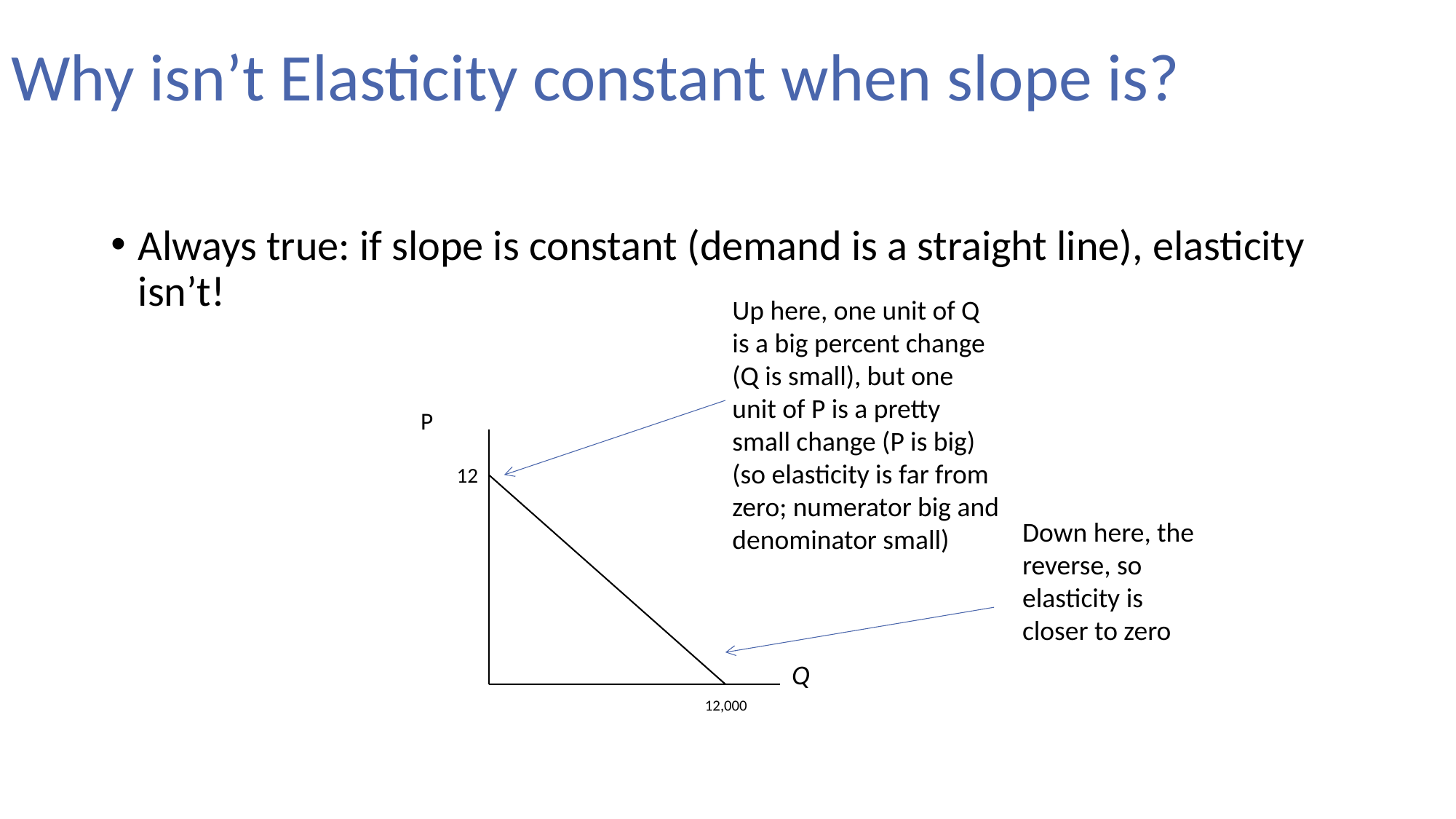

# Why isn’t Elasticity constant when slope is?
Always true: if slope is constant (demand is a straight line), elasticity isn’t!
Up here, one unit of Q is a big percent change (Q is small), but one unit of P is a pretty small change (P is big) (so elasticity is far from zero; numerator big and denominator small)
P

12

12,000
Q
Down here, the reverse, so  elasticity is closer to zero